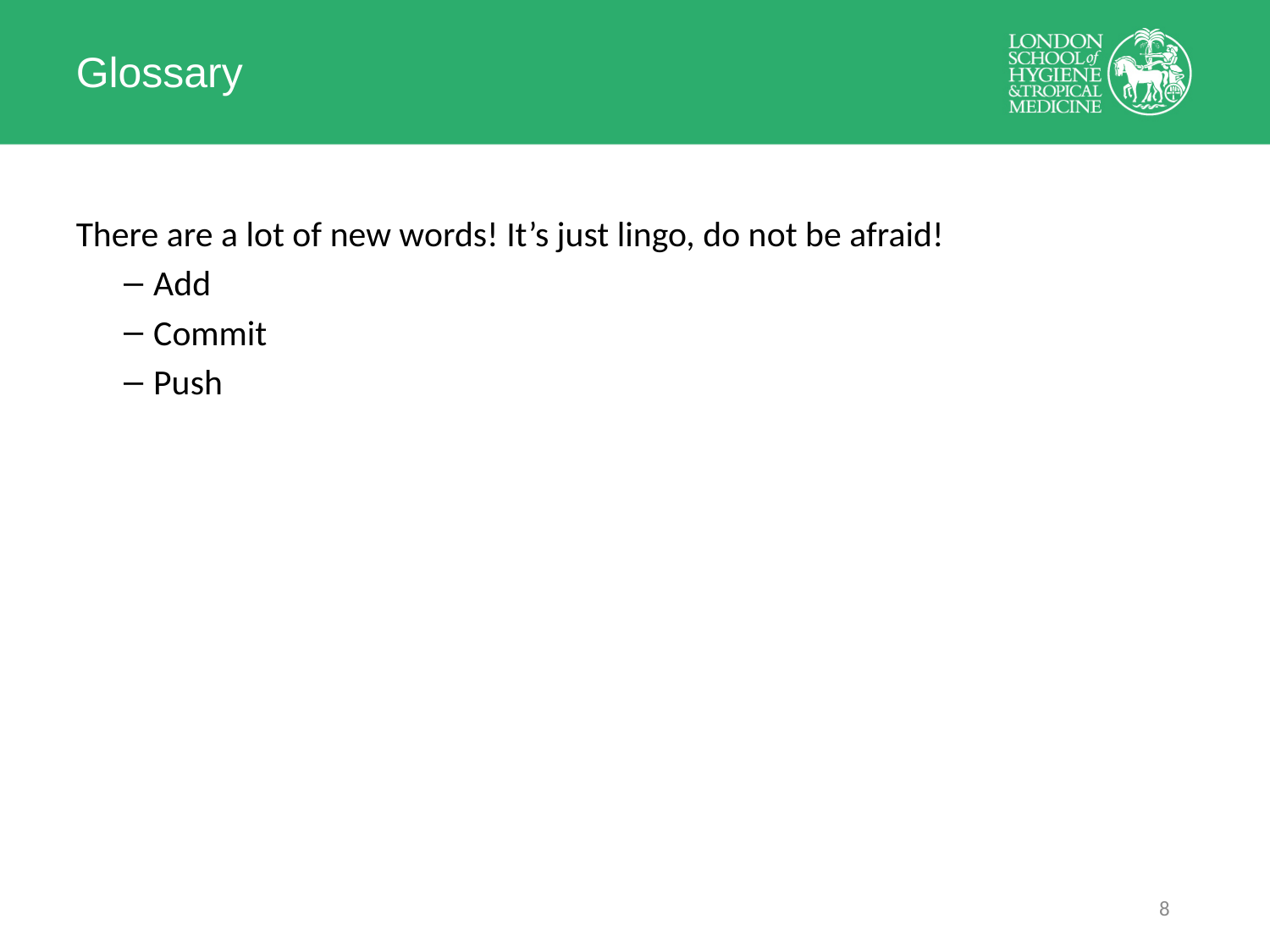

# Glossary
There are a lot of new words! It’s just lingo, do not be afraid!
Add
Commit
Push
8